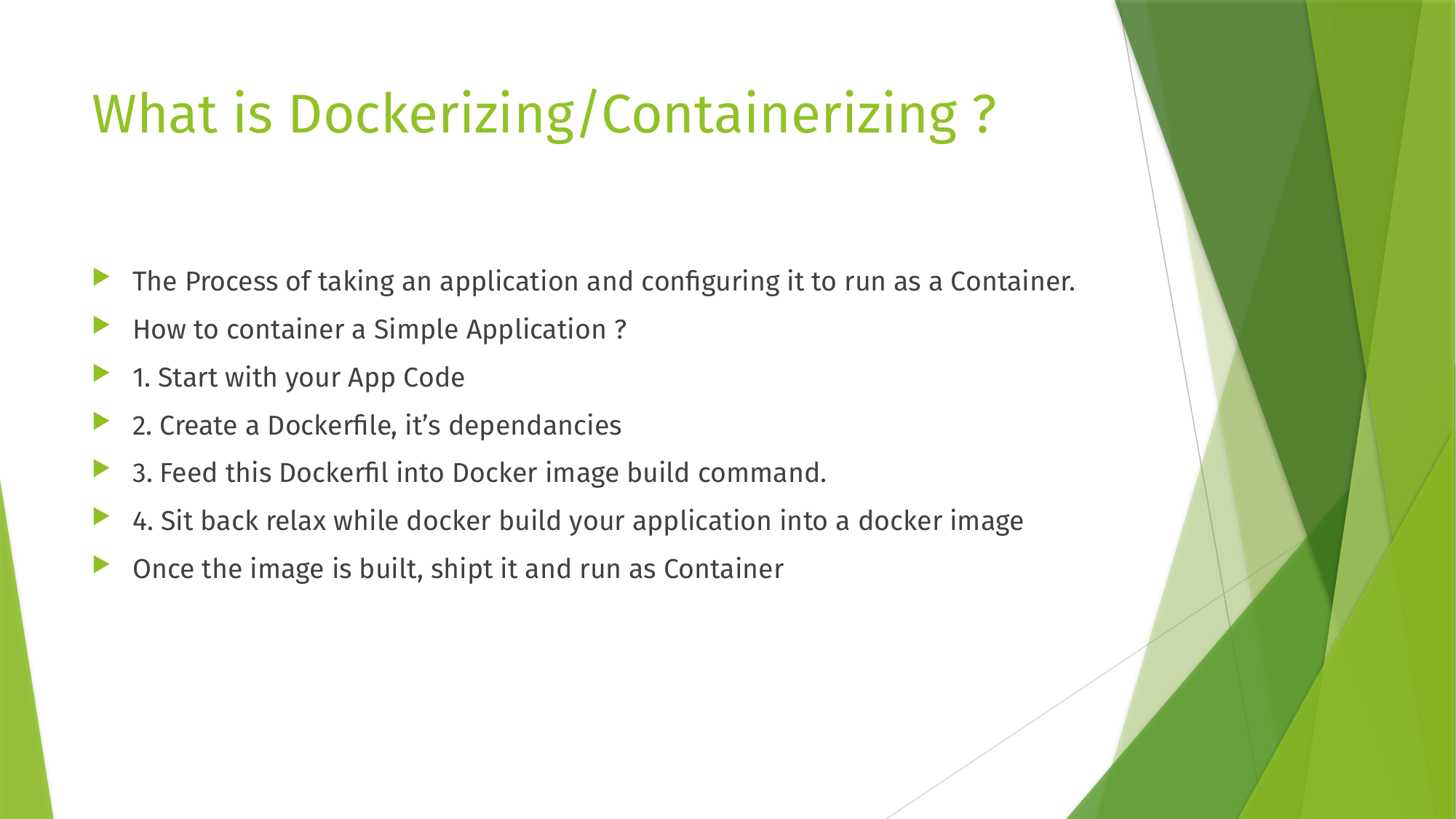

# What is Dockerizing/Containerizing ?
The Process of taking an application and configuring it to run as a Container.
How to container a Simple Application ?
1. Start with your App Code
2. Create a Dockerfile, it’s dependancies
3. Feed this Dockerfil into Docker image build command.
4. Sit back relax while docker build your application into a docker image
Once the image is built, shipt it and run as Container